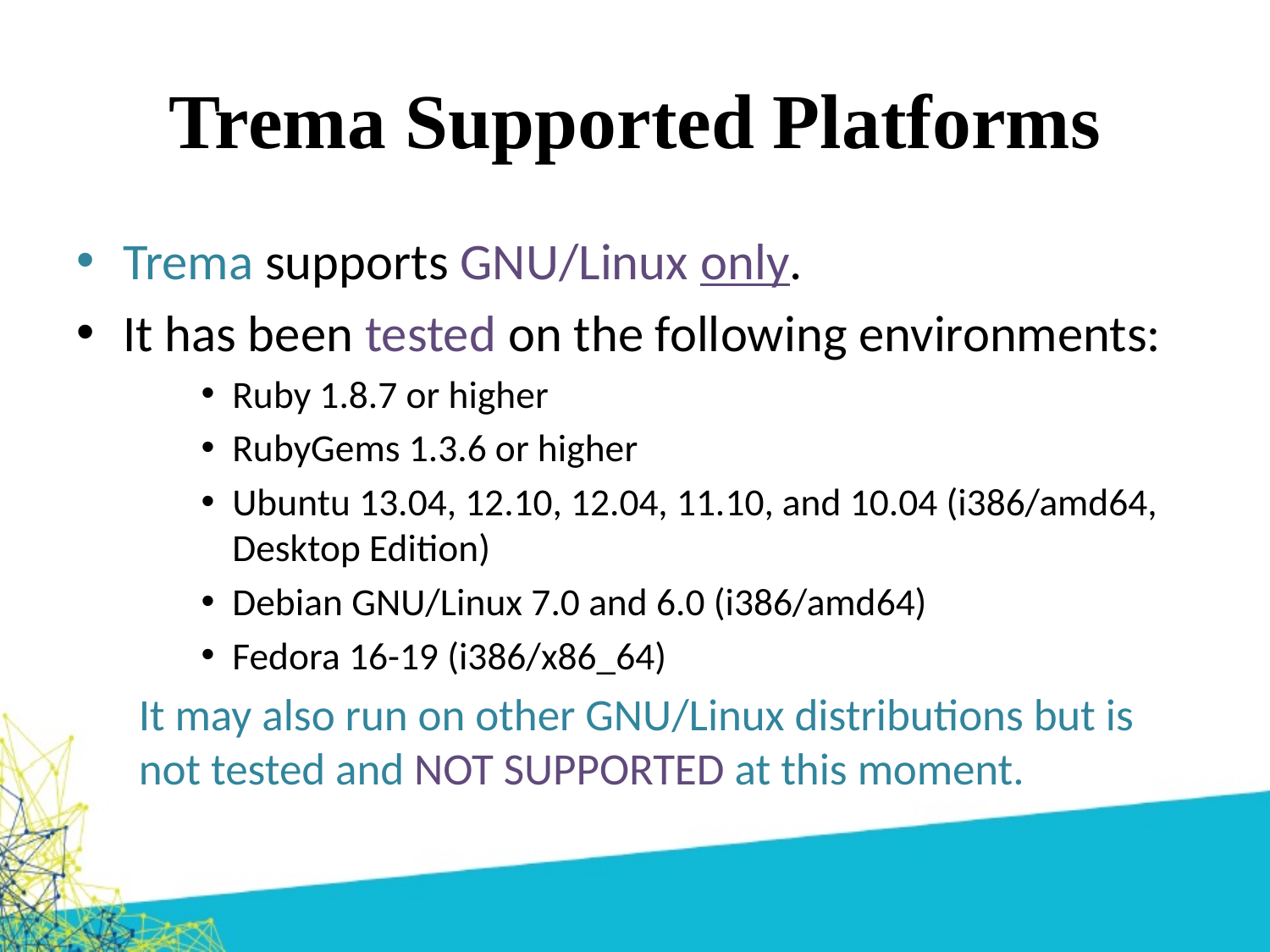

# Trema Supported Platforms
Trema supports GNU/Linux only.
It has been tested on the following environments:
Ruby 1.8.7 or higher
RubyGems 1.3.6 or higher
Ubuntu 13.04, 12.10, 12.04, 11.10, and 10.04 (i386/amd64, Desktop Edition)
Debian GNU/Linux 7.0 and 6.0 (i386/amd64)
Fedora 16-19 (i386/x86_64)
It may also run on other GNU/Linux distributions but is not tested and NOT SUPPORTED at this moment.